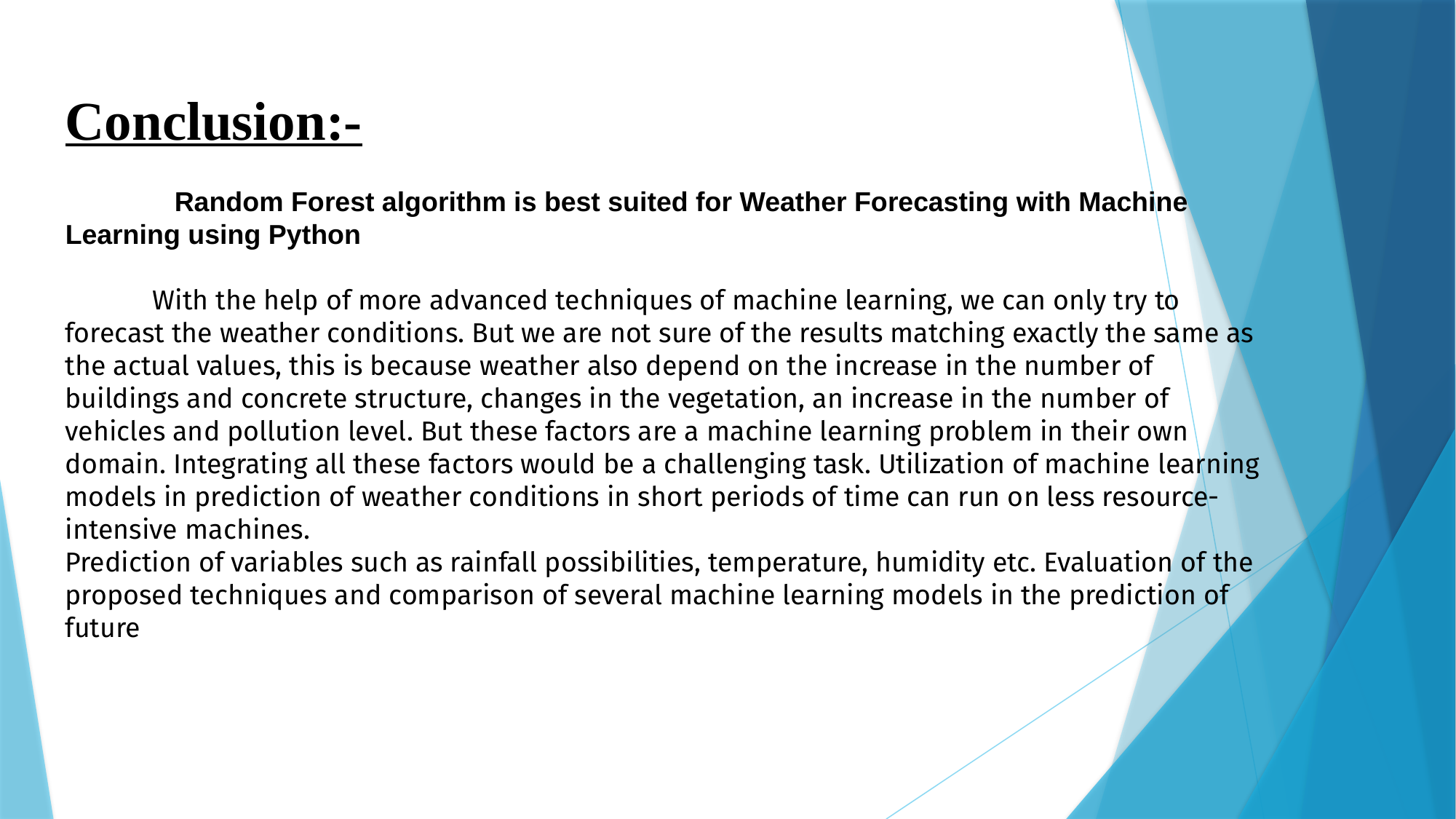

Conclusion:-

 	Random Forest algorithm is best suited for Weather Forecasting with Machine Learning using Python

            With the help of more advanced techniques of machine learning, we can only try to forecast the weather conditions. But we are not sure of the results matching exactly the same as the actual values, this is because weather also depend on the increase in the number of buildings and concrete structure, changes in the vegetation, an increase in the number of vehicles and pollution level. But these factors are a machine learning problem in their own domain. Integrating all these factors would be a challenging task. Utilization of machine learning models in prediction of weather conditions in short periods of time can run on less resource-intensive machines.
Prediction of variables such as rainfall possibilities, temperature, humidity etc. Evaluation of the proposed techniques and comparison of several machine learning models in the prediction of future